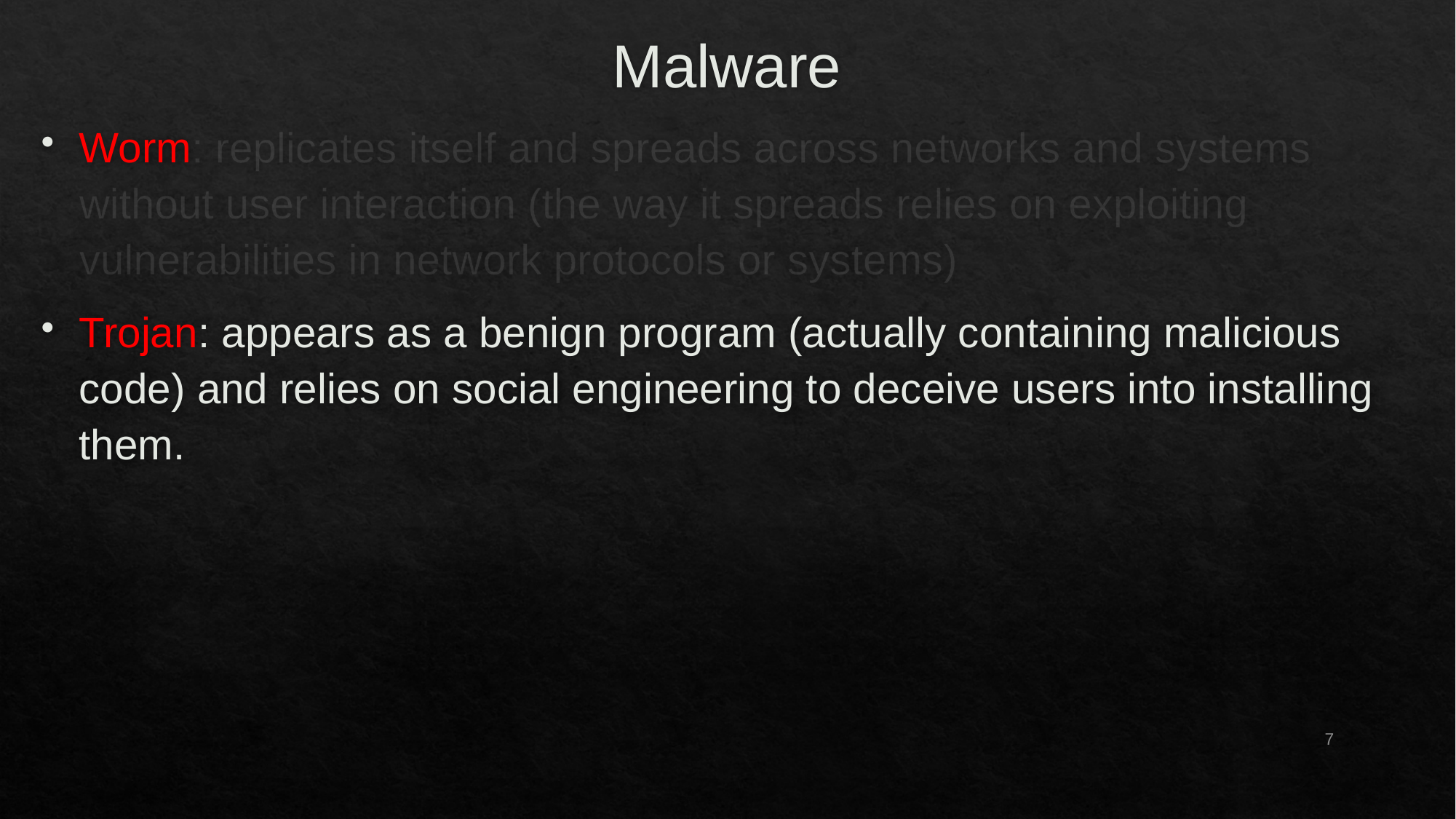

# Malware
Worm: replicates itself and spreads across networks and systems without user interaction (the way it spreads relies on exploiting vulnerabilities in network protocols or systems)
Trojan: appears as a benign program (actually containing malicious code) and relies on social engineering to deceive users into installing them.

7